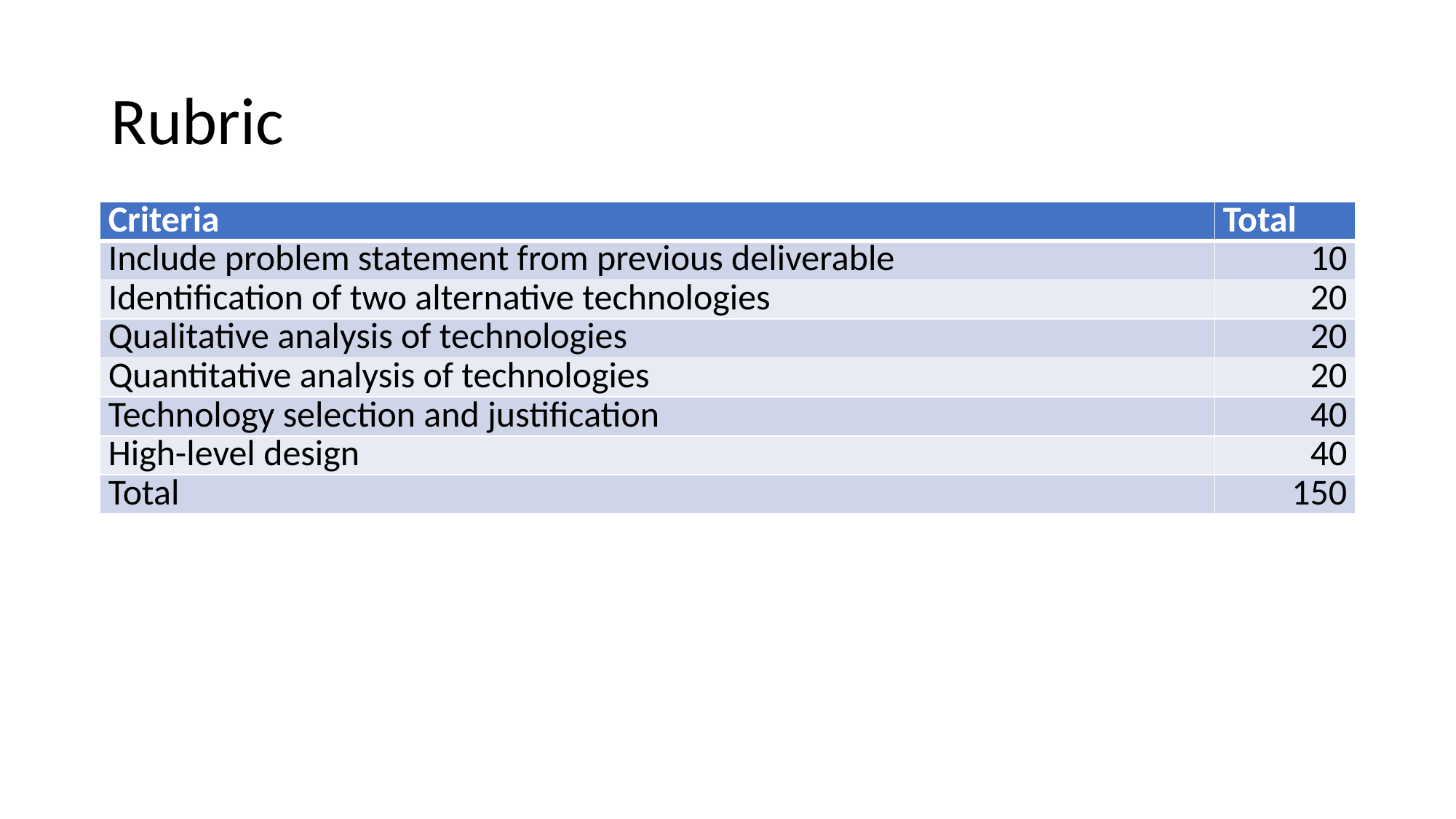

# Rubric
| Criteria | Total |
| --- | --- |
| Include problem statement from previous deliverable | 10 |
| Identification of two alternative technologies | 20 |
| Qualitative analysis of technologies | 20 |
| Quantitative analysis of technologies | 20 |
| Technology selection and justification | 40 |
| High-level design | 40 |
| Total | 150 |